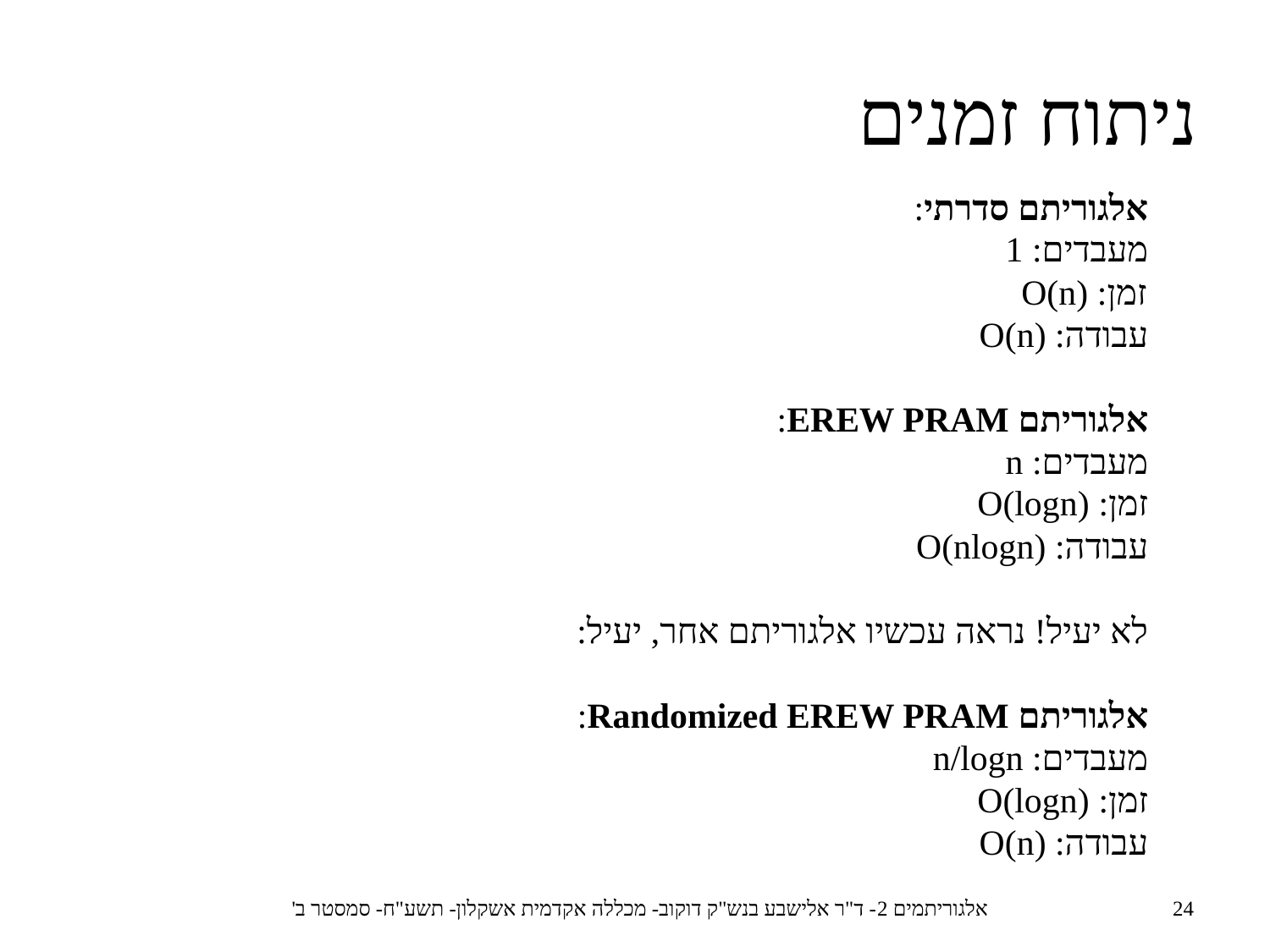

ניתוח זמנים
אלגוריתם סדרתי:
	מעבדים: 1
	זמן: O(n)
	עבודה: O(n)

אלגוריתם EREW PRAM:
	מעבדים: n
	זמן: O(logn)
	עבודה: O(nlogn)

לא יעיל! נראה עכשיו אלגוריתם אחר, יעיל:

אלגוריתם Randomized EREW PRAM:
	מעבדים: n/logn
	זמן: O(logn)
	עבודה: O(n)
אלגוריתמים 2- ד"ר אלישבע בנש"ק דוקוב- מכללה אקדמית אשקלון- תשע"ח- סמסטר ב'
24